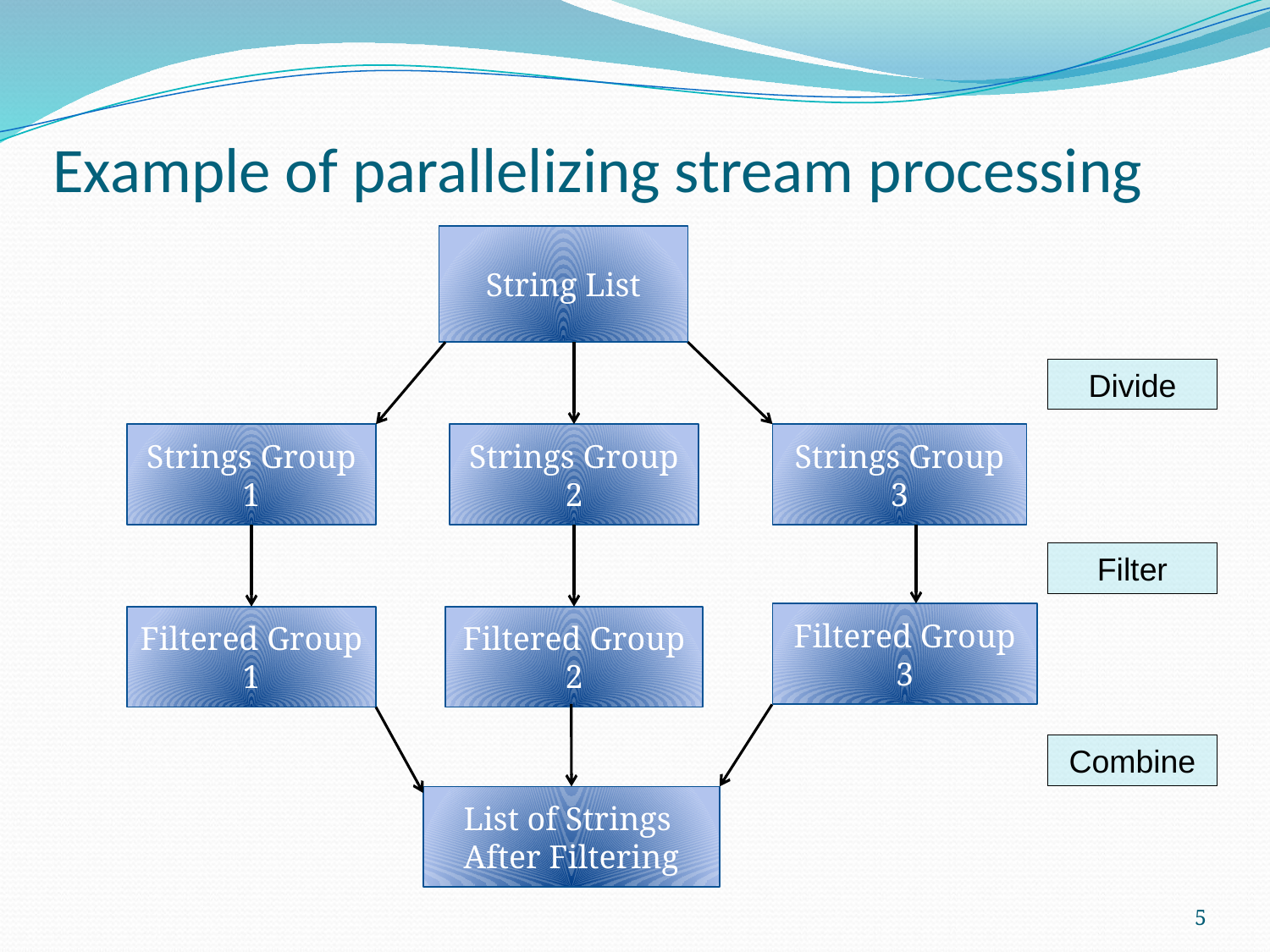

# Example of parallelizing stream processing
String List
Divide
Strings Group 1
Strings Group 2
Strings Group 3
Filter
Filtered Group 3
Filtered Group 1
Filtered Group 2
Combine
List of Strings
After Filtering
5